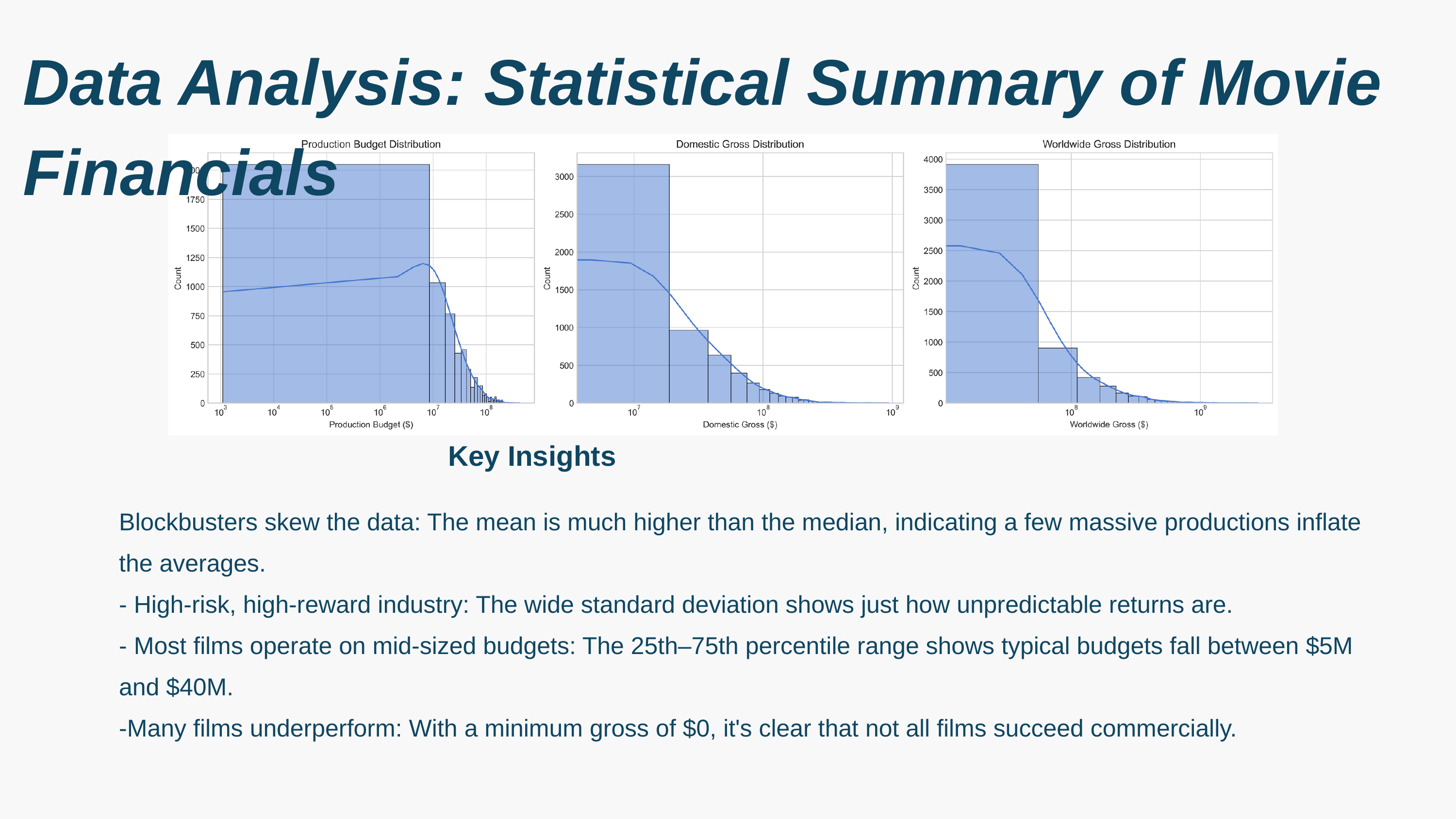

Data Analysis: Statistical Summary of Movie Financials

Key Insights
Blockbusters skew the data: The mean is much higher than the median, indicating a few massive productions inflate the averages.
- High-risk, high-reward industry: The wide standard deviation shows just how unpredictable returns are.
- Most films operate on mid-sized budgets: The 25th–75th percentile range shows typical budgets fall between $5M and $40M.
-Many films underperform: With a minimum gross of $0, it's clear that not all films succeed commercially.